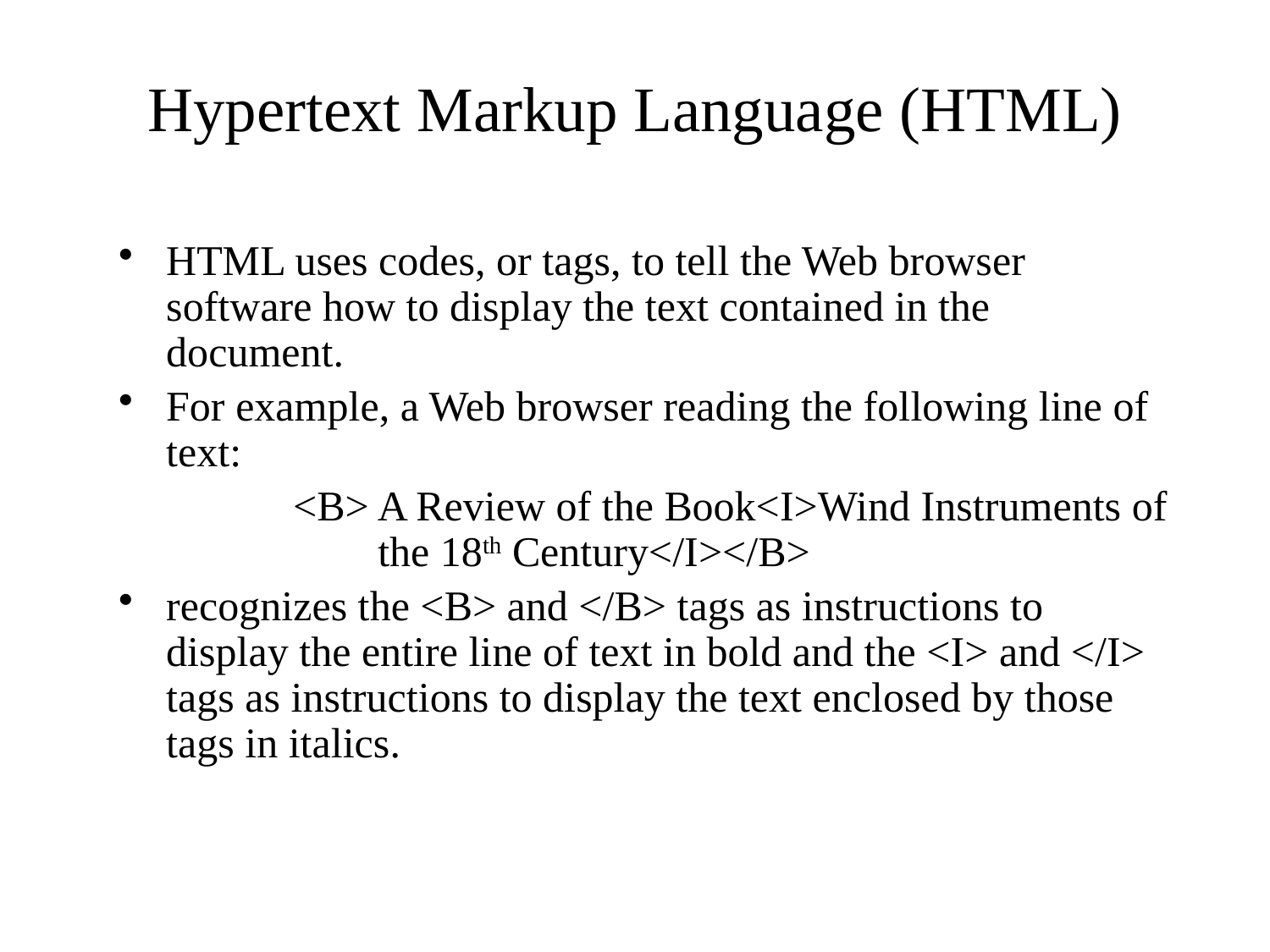

# Hypertext Markup Language (HTML)
HTML uses codes, or tags, to tell the Web browser software how to display the text contained in the document.
For example, a Web browser reading the following line of text:
		<B> A Review of the Book<I>Wind Instruments of 	        the 18th Century</I></B>
recognizes the <B> and </B> tags as instructions to display the entire line of text in bold and the <I> and </I> tags as instructions to display the text enclosed by those tags in italics.